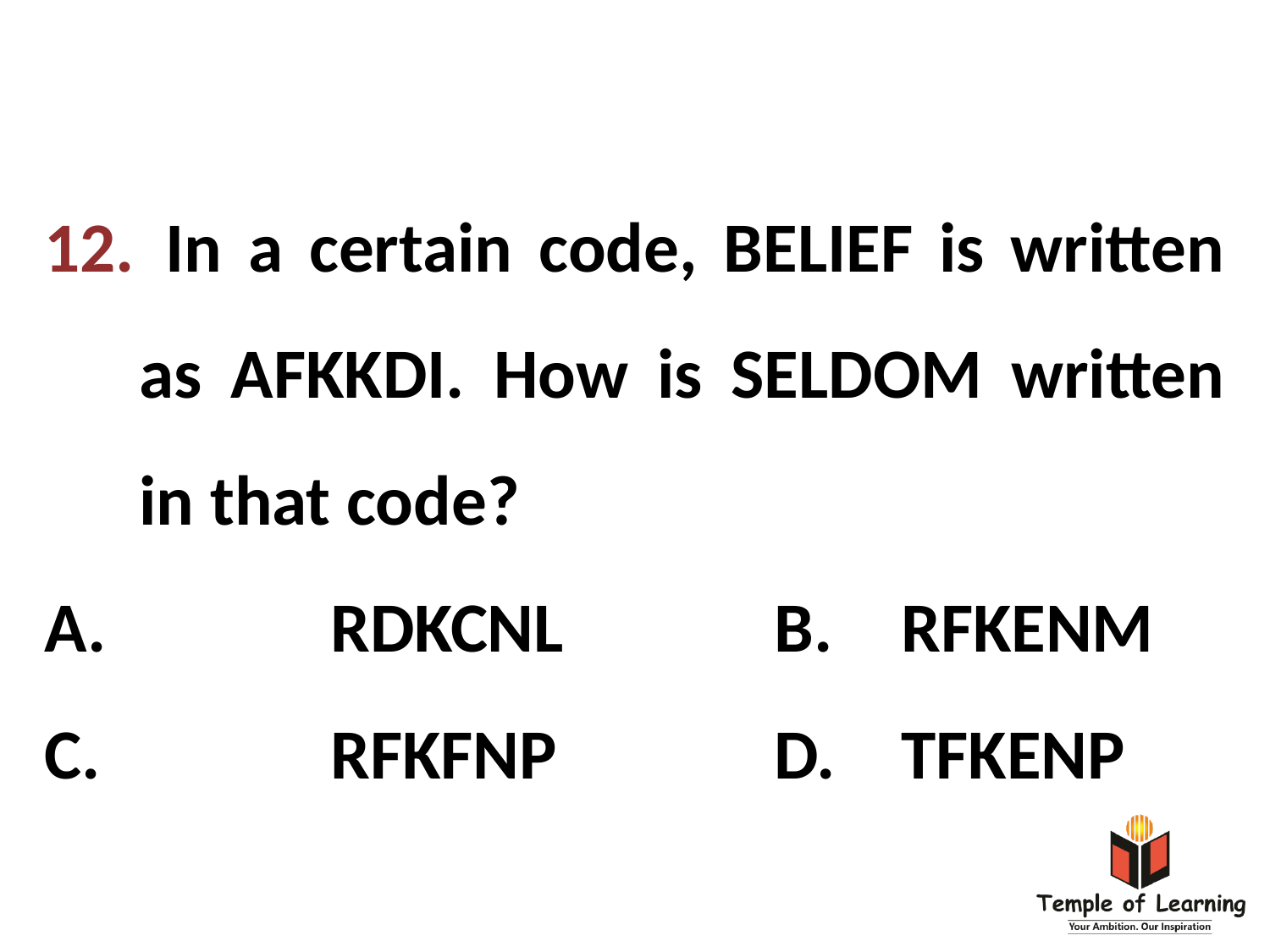

12.	 In a certain code, BELIEF is written as AFKKDI. How is SELDOM written in that code?
A.	RDKCNL		B.	RFKENM
C.	RFKFNP		D.	TFKENP